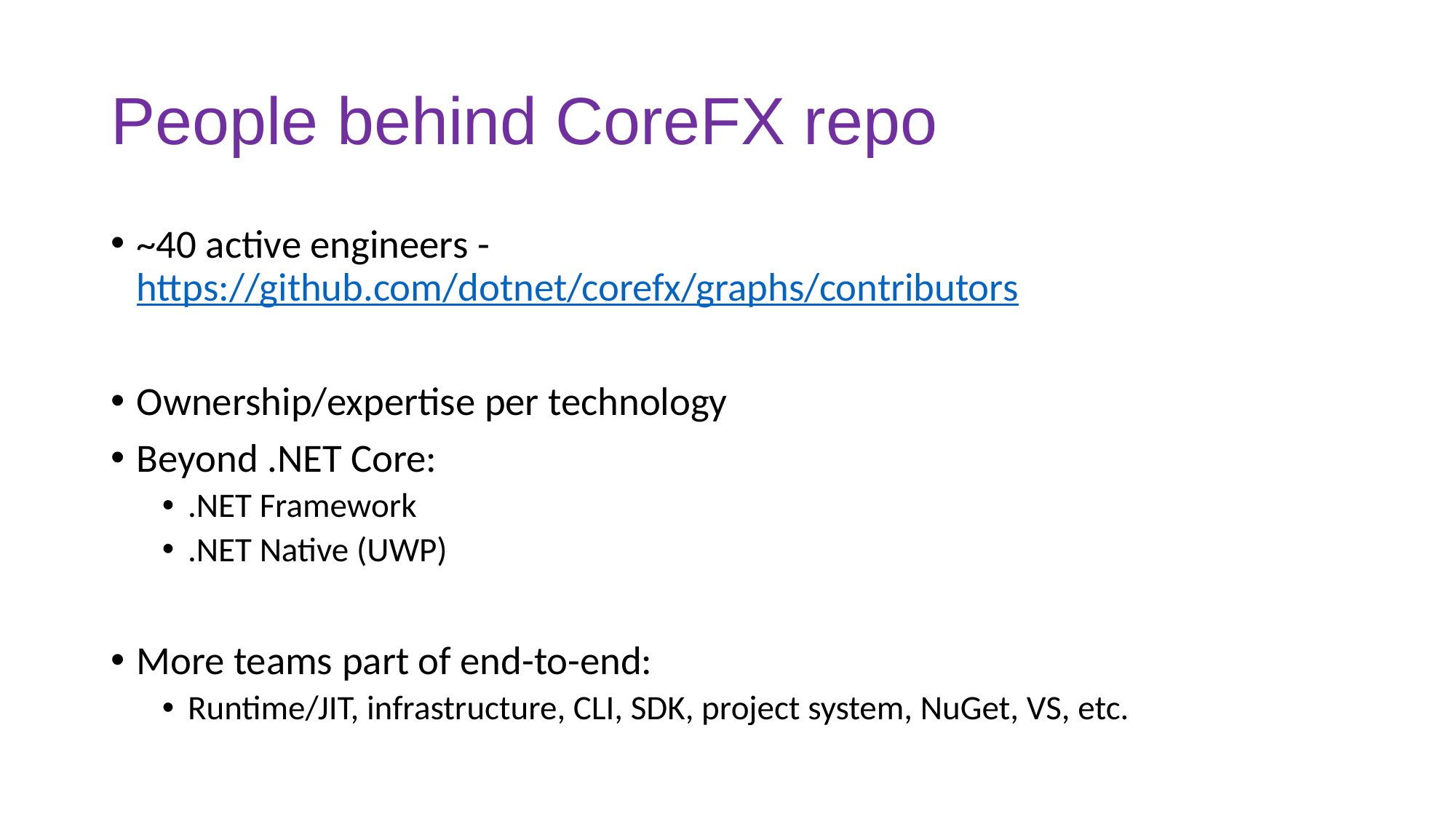

# People behind CoreFX repo
~40 active engineers - https://github.com/dotnet/corefx/graphs/contributors

Ownership/expertise per technology
Beyond .NET Core:
.NET Framework
.NET Native (UWP)

More teams part of end-to-end:
Runtime/JIT, infrastructure, CLI, SDK, project system, NuGet, VS, etc.